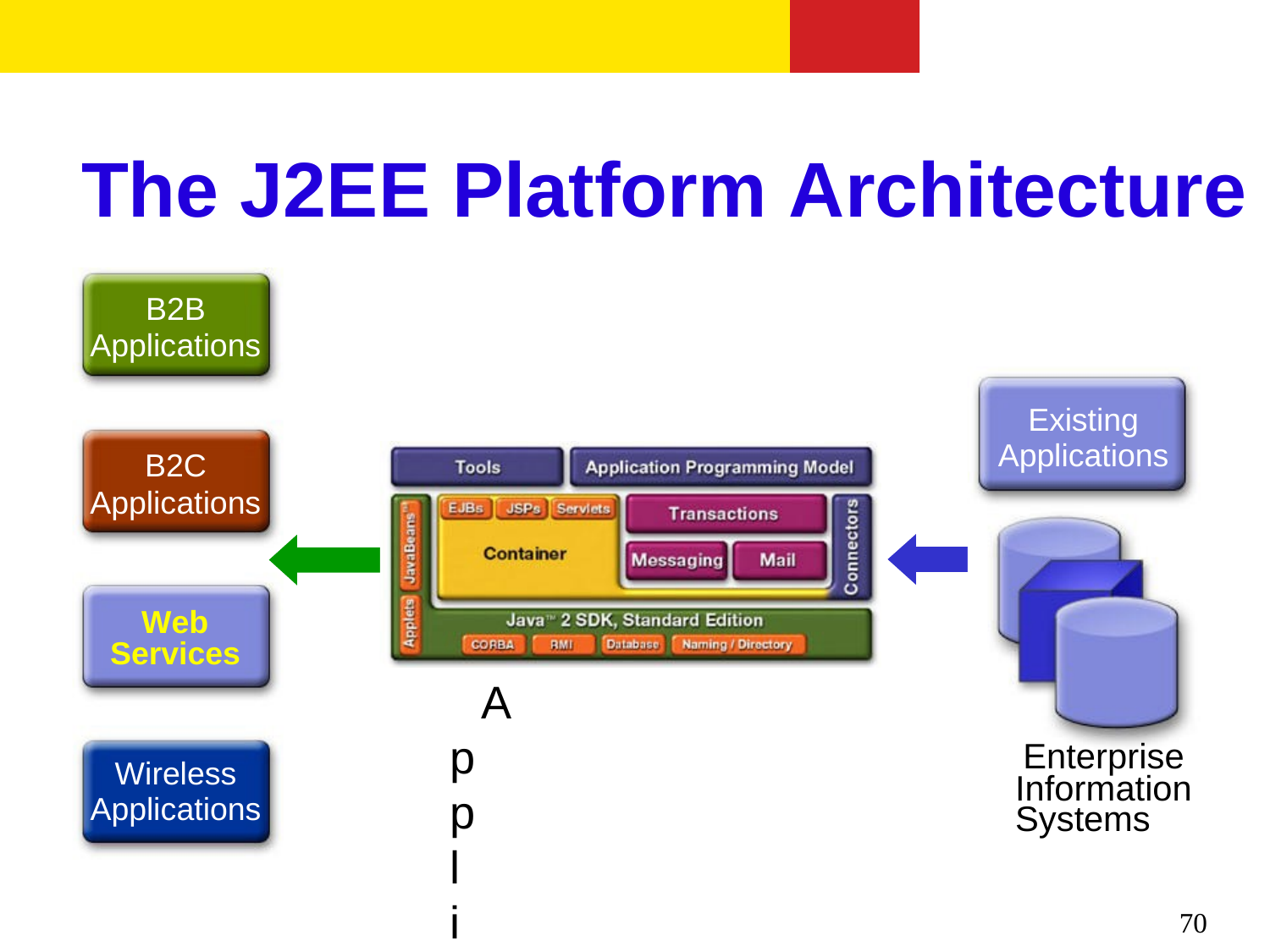

The J2EE Platform Architecture

B2B
Applications

Existing Applications

B2C
Applications

Web Services
Application Server
Enterprise Information Systems
Wireless Applications
70